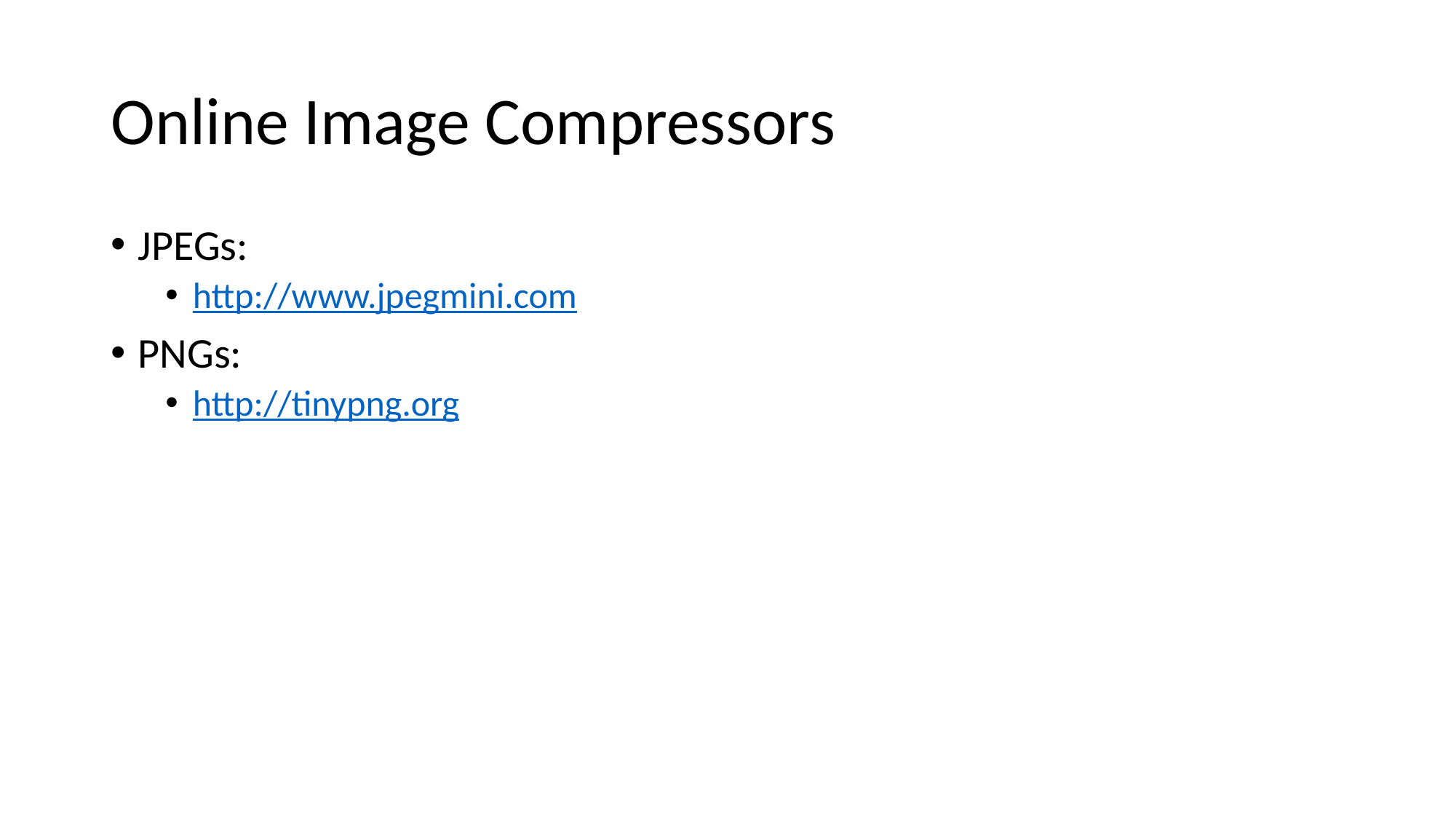

# Online Image Compressors
JPEGs:
http://www.jpegmini.com
PNGs:
http://tinypng.org